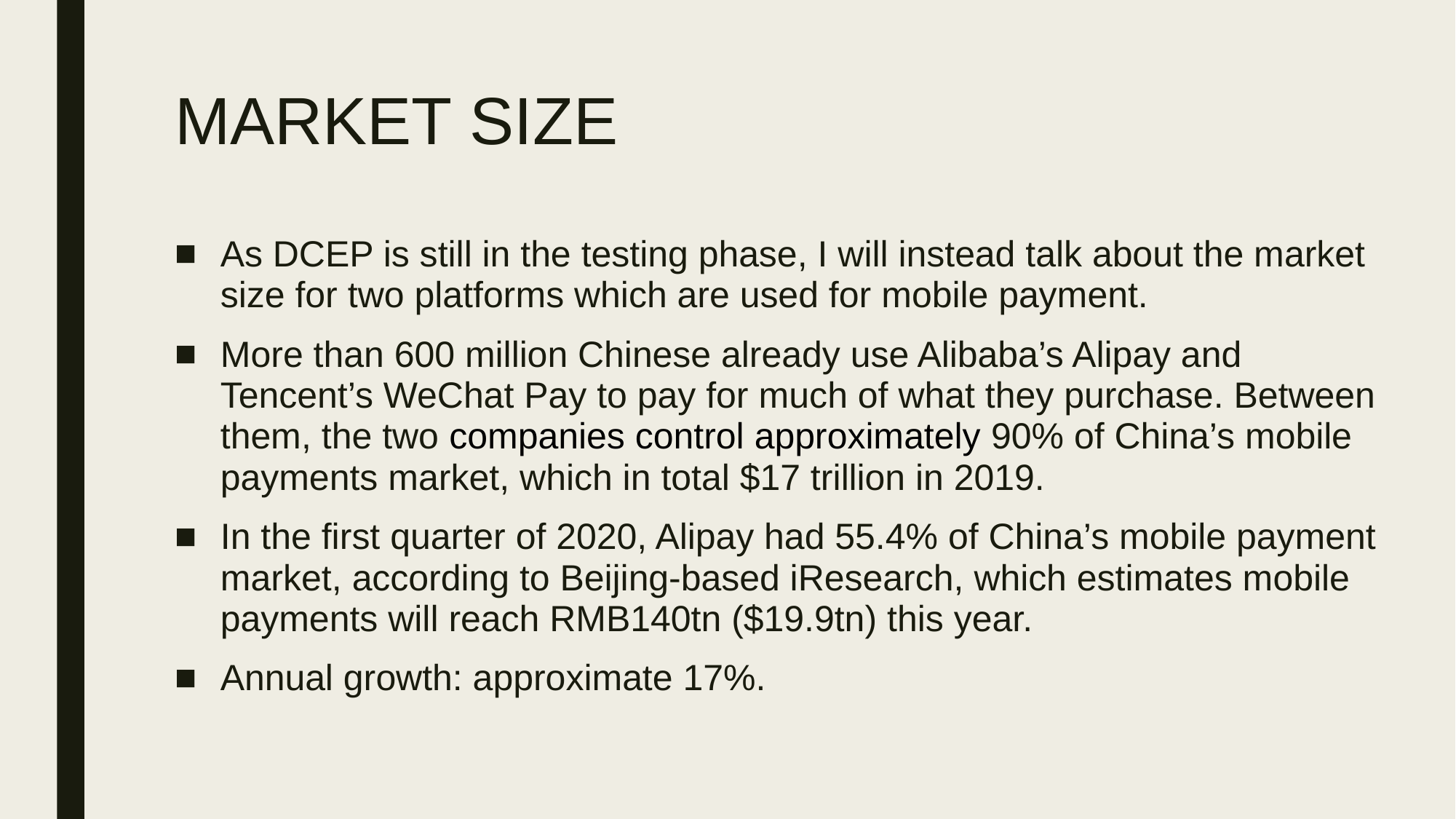

# MARKET SIZE
As DCEP is still in the testing phase, I will instead talk about the market size for two platforms which are used for mobile payment.
More than 600 million Chinese already use Alibaba’s Alipay and Tencent’s WeChat Pay to pay for much of what they purchase. Between them, the two companies control approximately 90% of China’s mobile payments market, which in total $17 trillion in 2019.
In the first quarter of 2020, Alipay had 55.4% of China’s mobile payment market, according to Beijing-based iResearch, which estimates mobile payments will reach RMB140tn ($19.9tn) this year.
Annual growth: approximate 17%.